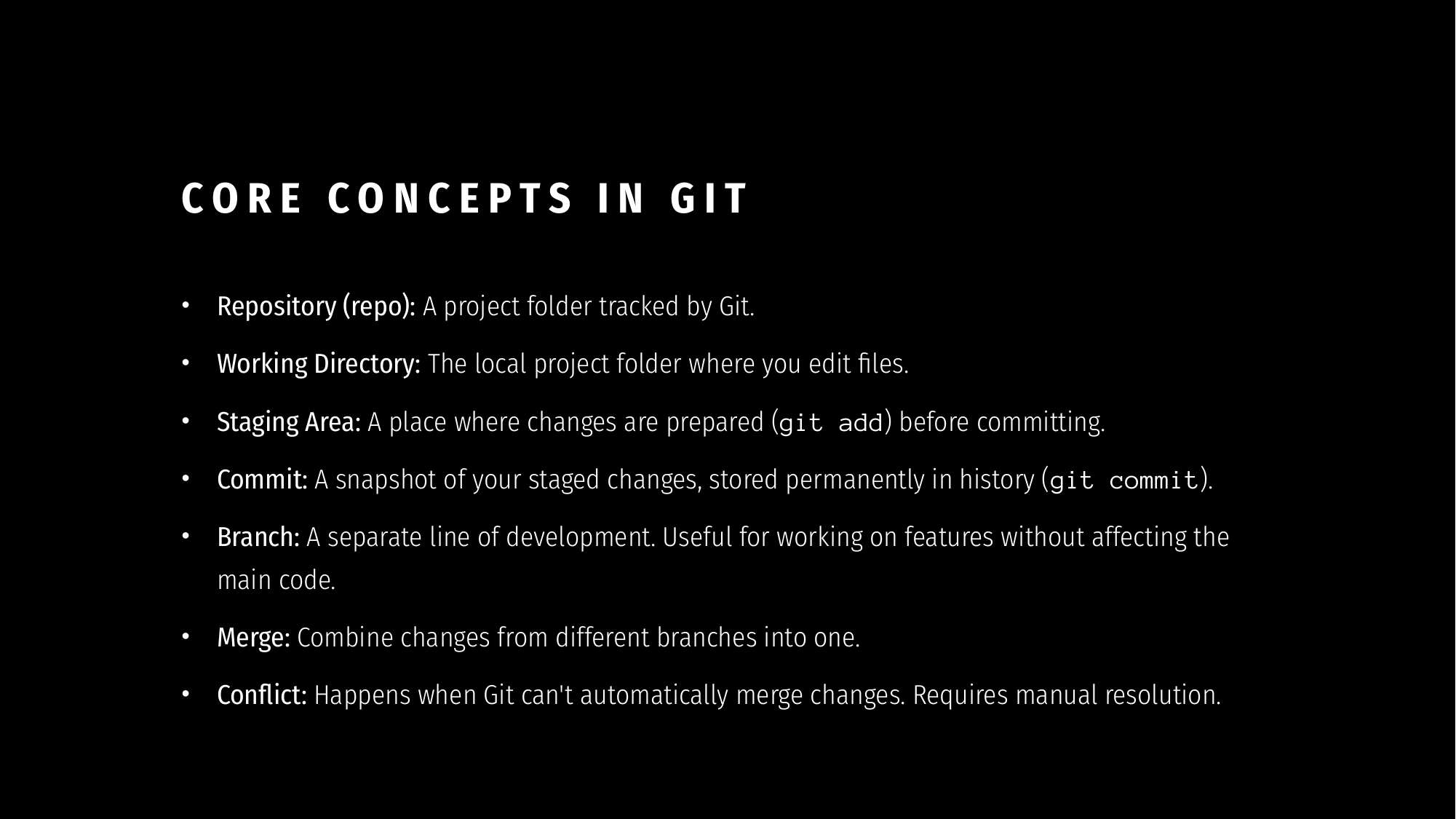

# Core Concepts in Git
Repository (repo): A project folder tracked by Git.
Working Directory: The local project folder where you edit files.
Staging Area: A place where changes are prepared (git add) before committing.
Commit: A snapshot of your staged changes, stored permanently in history (git commit).
Branch: A separate line of development. Useful for working on features without affecting the main code.
Merge: Combine changes from different branches into one.
Conflict: Happens when Git can't automatically merge changes. Requires manual resolution.